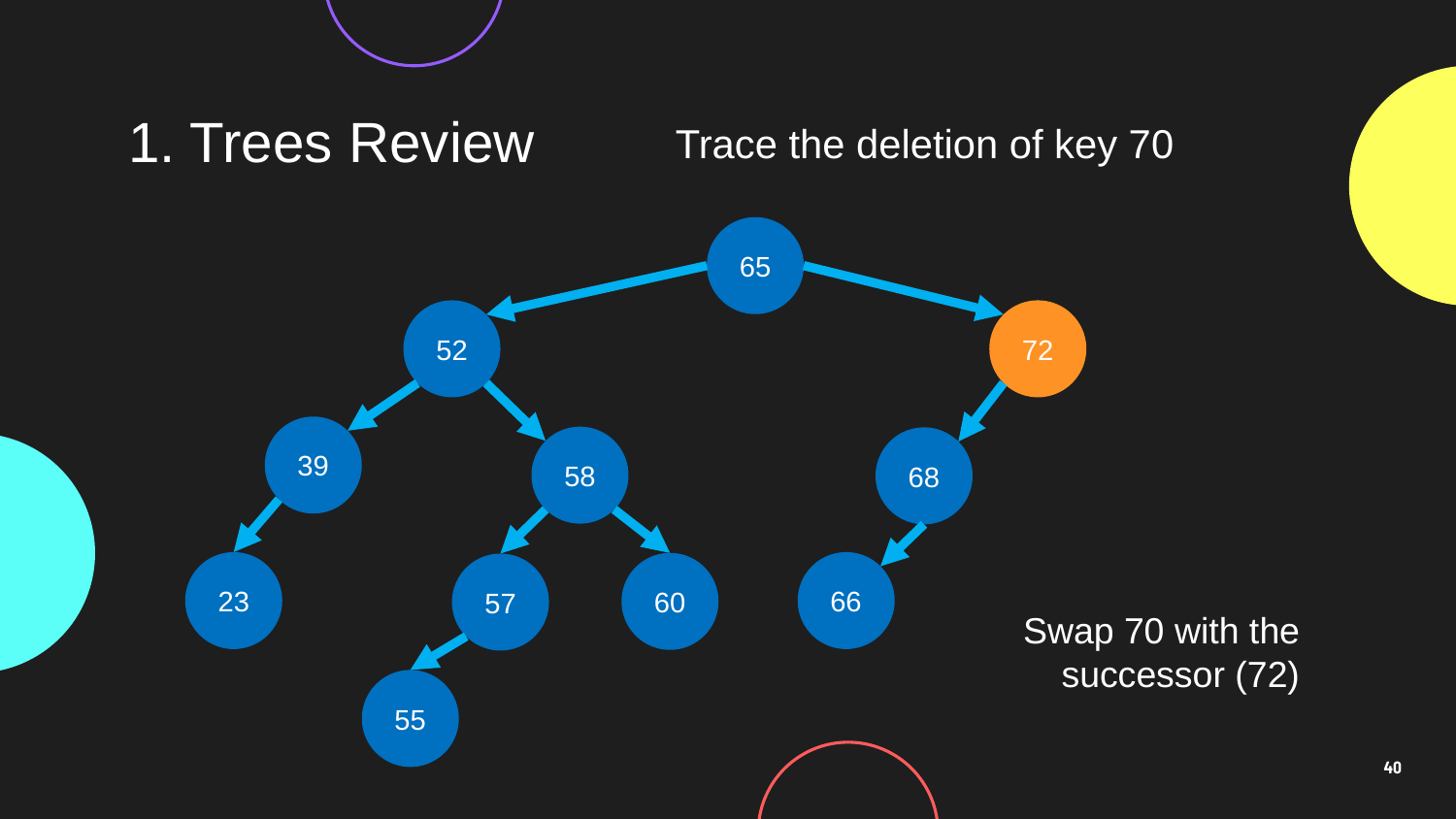

# 1. Trees Review
Trace the deletion of key 70
65
52
72
39
58
68
23
66
60
57
Swap 70 with the successor (72)
55
40